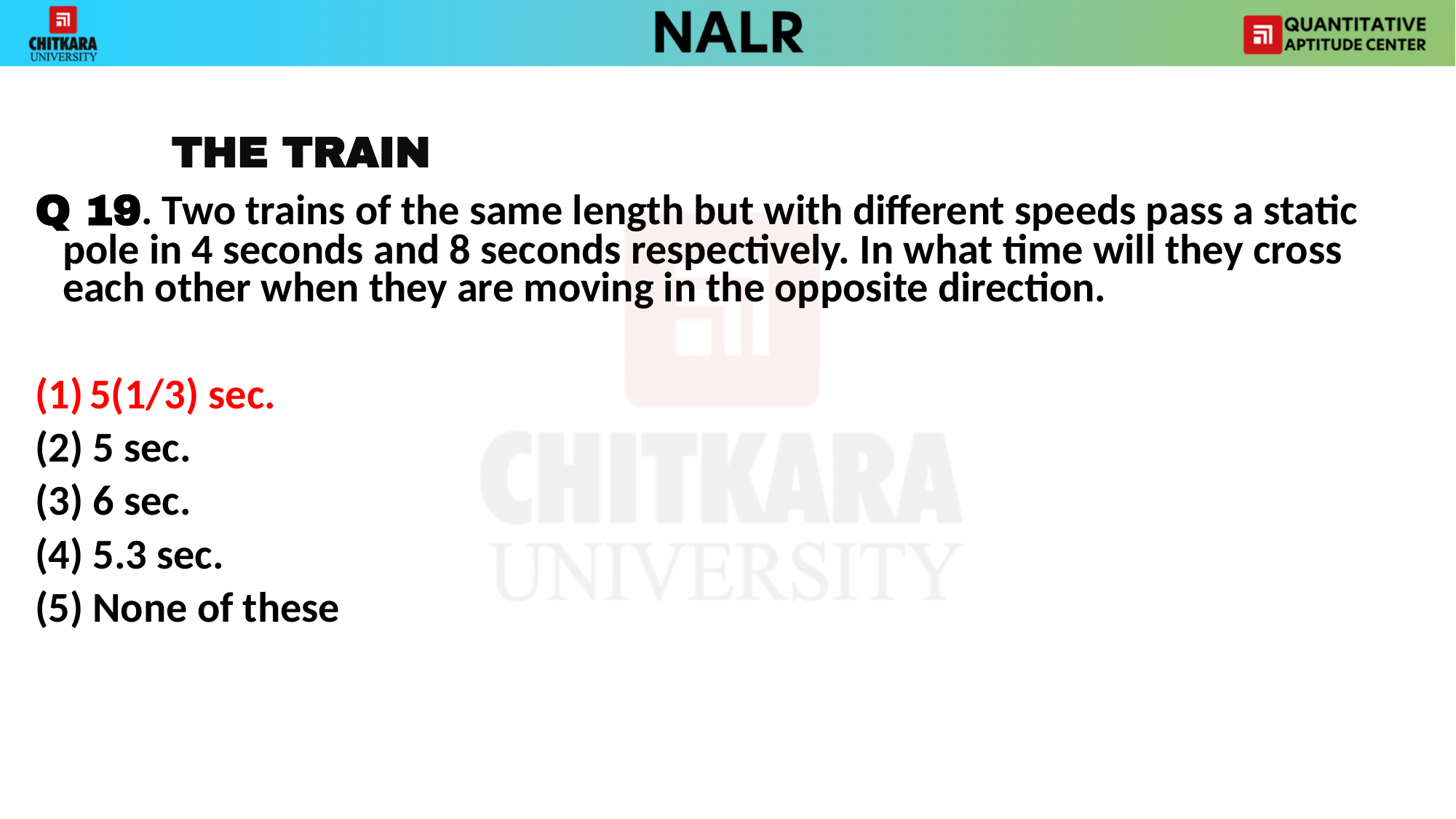

THE TRAIN
Q 19. Two trains of the same length but with different speeds pass a static pole in 4 seconds and 8 seconds respectively. In what time will they cross each other when they are moving in the opposite direction.

5(1/3) sec.
(2) 5 sec.
(3) 6 sec.
(4) 5.3 sec.
(5) None of these